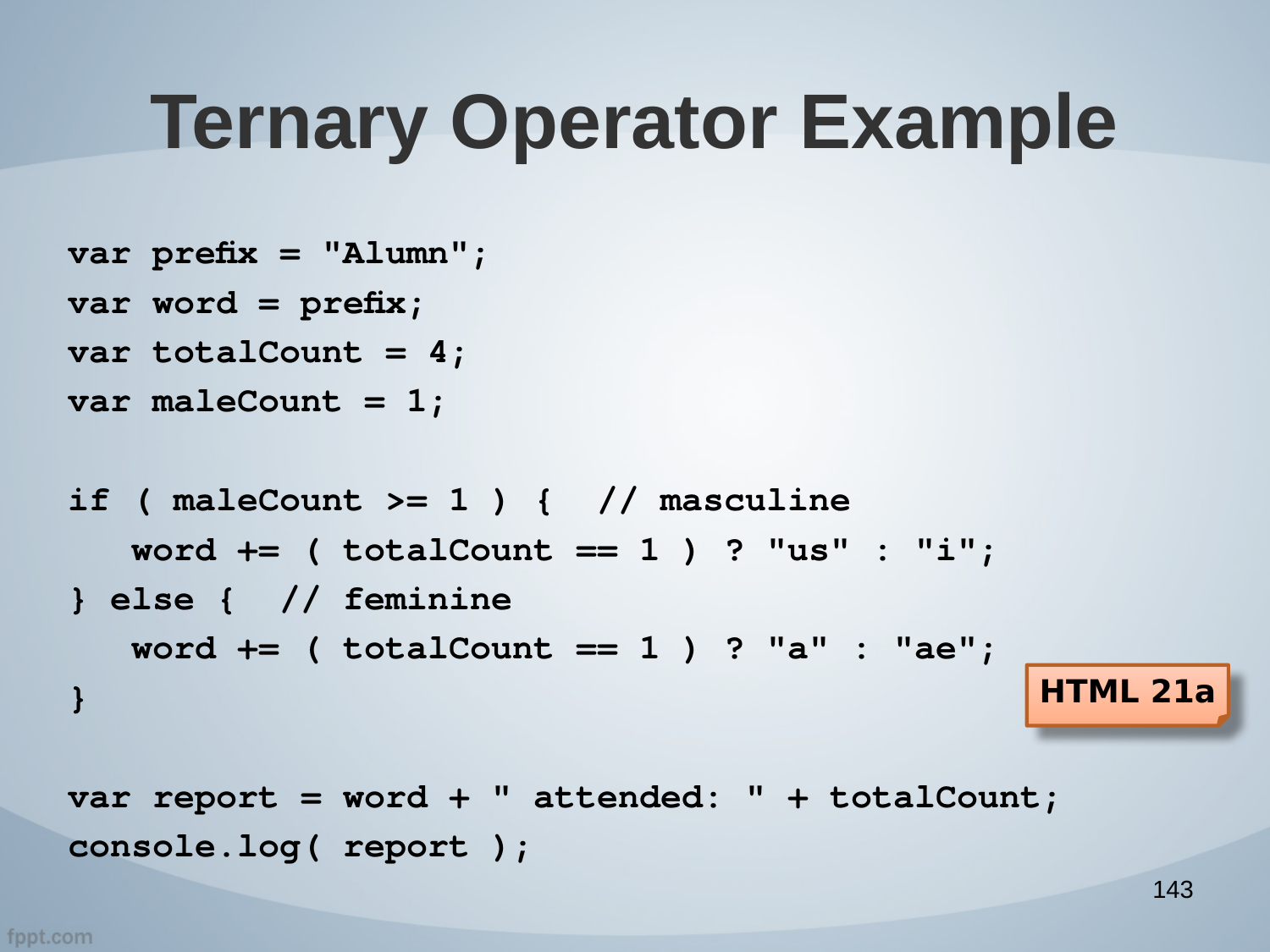

# Ternary Operator Example
var prefix = "Alumn";
var word = prefix;
var totalCount = 4;
var maleCount = 1;

if ( maleCount >= 1 ) {  // masculine
   word += ( totalCount == 1 ) ? "us" : "i";
} else {  // feminine
   word += ( totalCount == 1 ) ? "a" : "ae";
}

var report = word + " attended: " + totalCount;
console.log( report );
HTML 21a
143